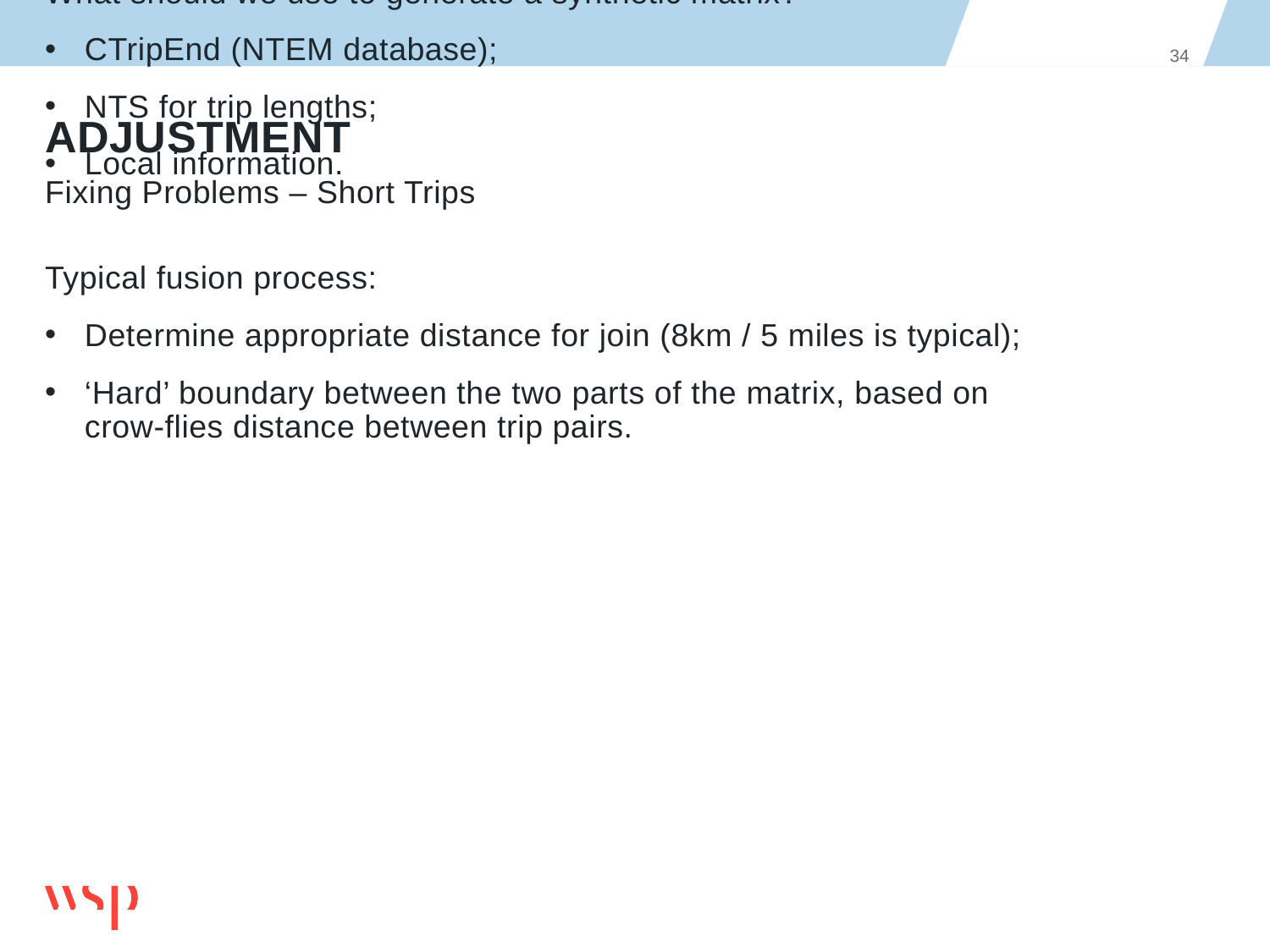

34
# Adjustment
Fixing Problems – Short Trips
Generate a synthetic matrix and ‘fuse’ this to the observed matrix to infill short distance trips.
What should we use to generate a synthetic matrix?
CTripEnd (NTEM database);
NTS for trip lengths;
Local information.

Typical fusion process:
Determine appropriate distance for join (8km / 5 miles is typical);
‘Hard’ boundary between the two parts of the matrix, based on crow-flies distance between trip pairs.